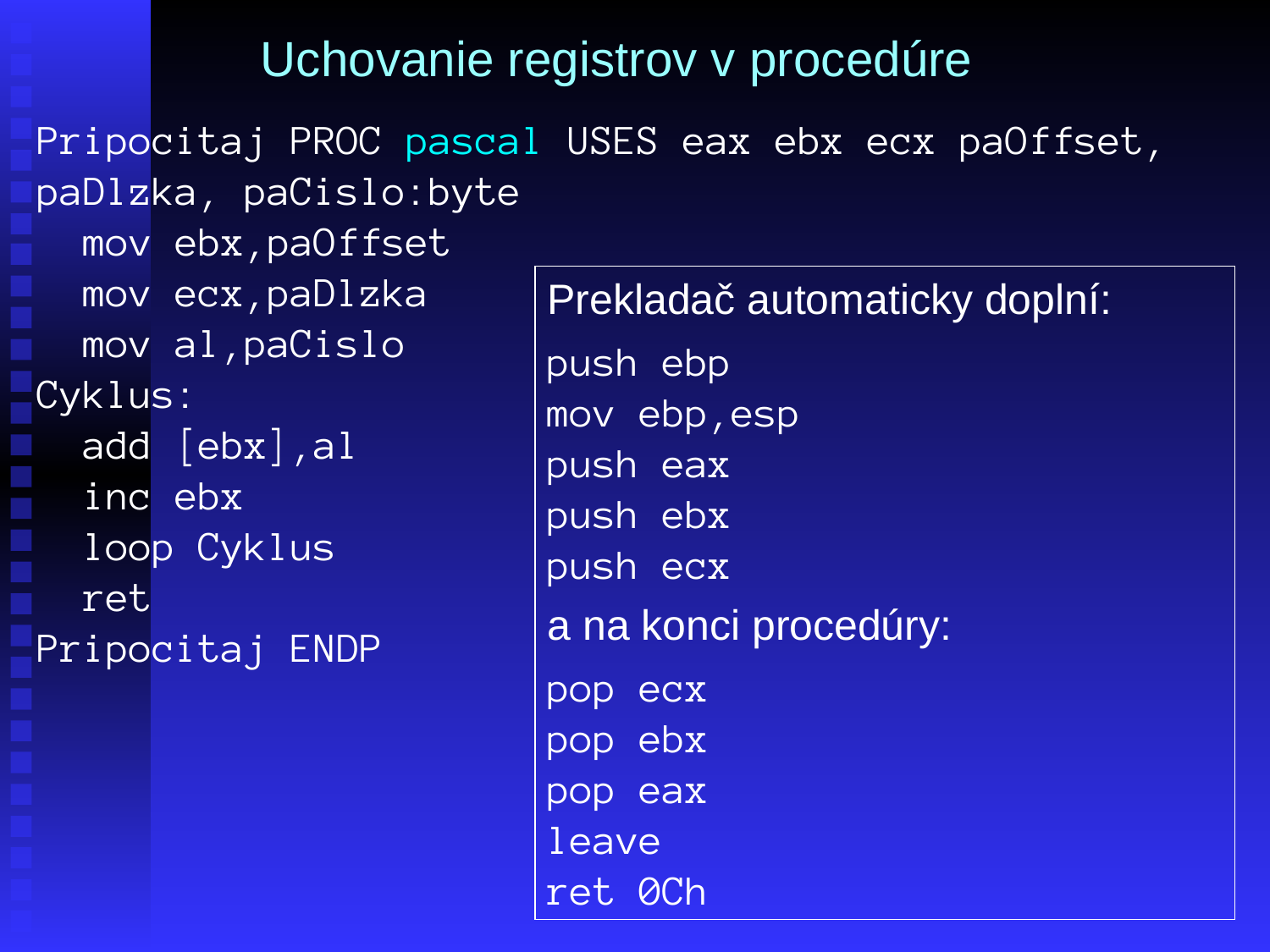

Uchovanie registrov v procedúre
Pripocitaj PROC pascal USES eax ebx ecx paOffset, paDlzka, paCislo:byte
  mov ebx,paOffset
  mov ecx,paDlzka
  mov al,paCislo
Cyklus:
  add [ebx],al
  inc ebx
  loop Cyklus
  ret
Pripocitaj ENDP

Prekladač automaticky doplní:
push ebp
mov ebp,esp
push eax
push ebx
push ecx
a na konci procedúry:
pop ecx
pop ebx
pop eax
leave
ret 0Ch